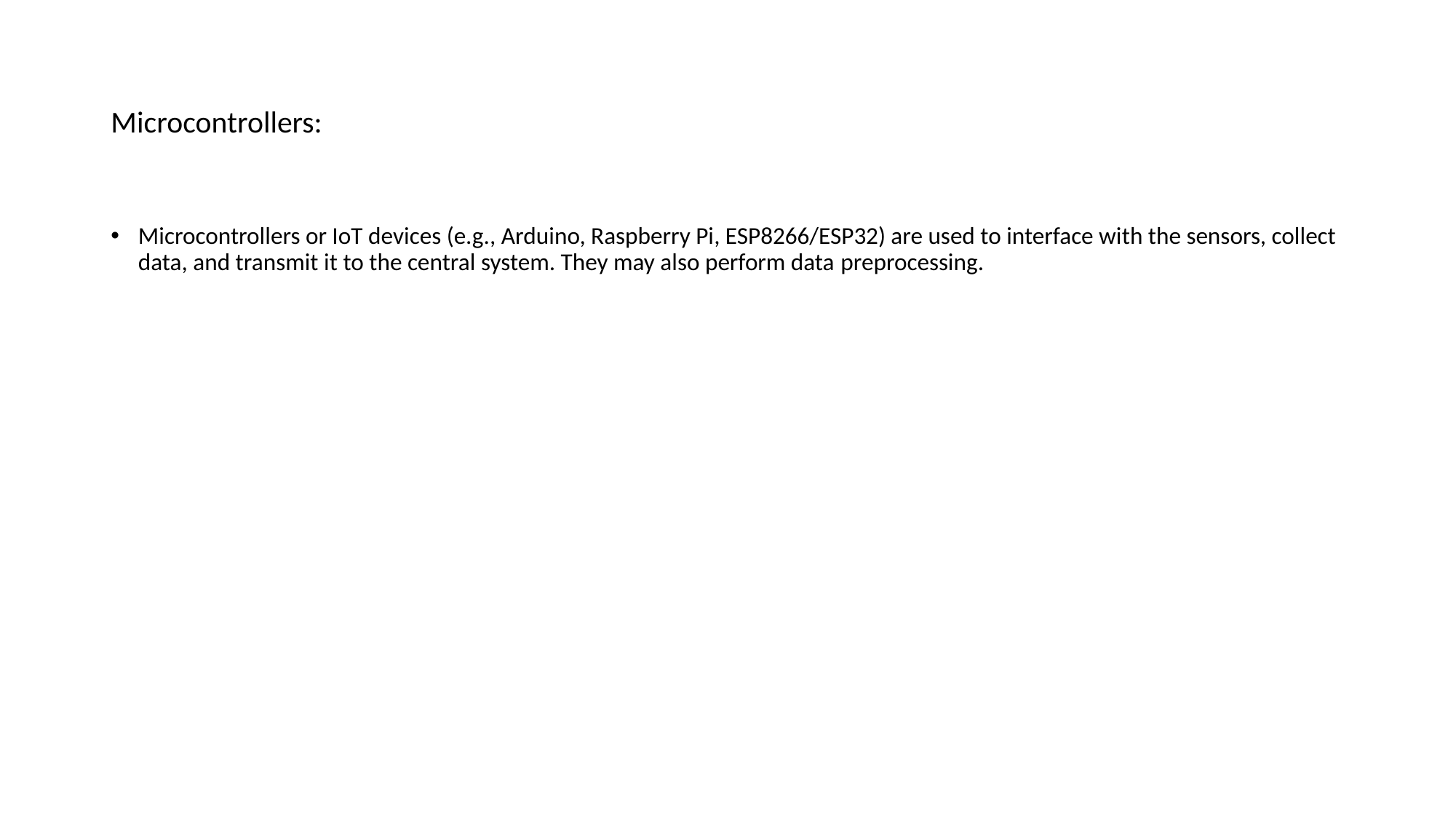

# Microcontrollers:
Microcontrollers or IoT devices (e.g., Arduino, Raspberry Pi, ESP8266/ESP32) are used to interface with the sensors, collect data, and transmit it to the central system. They may also perform data preprocessing.